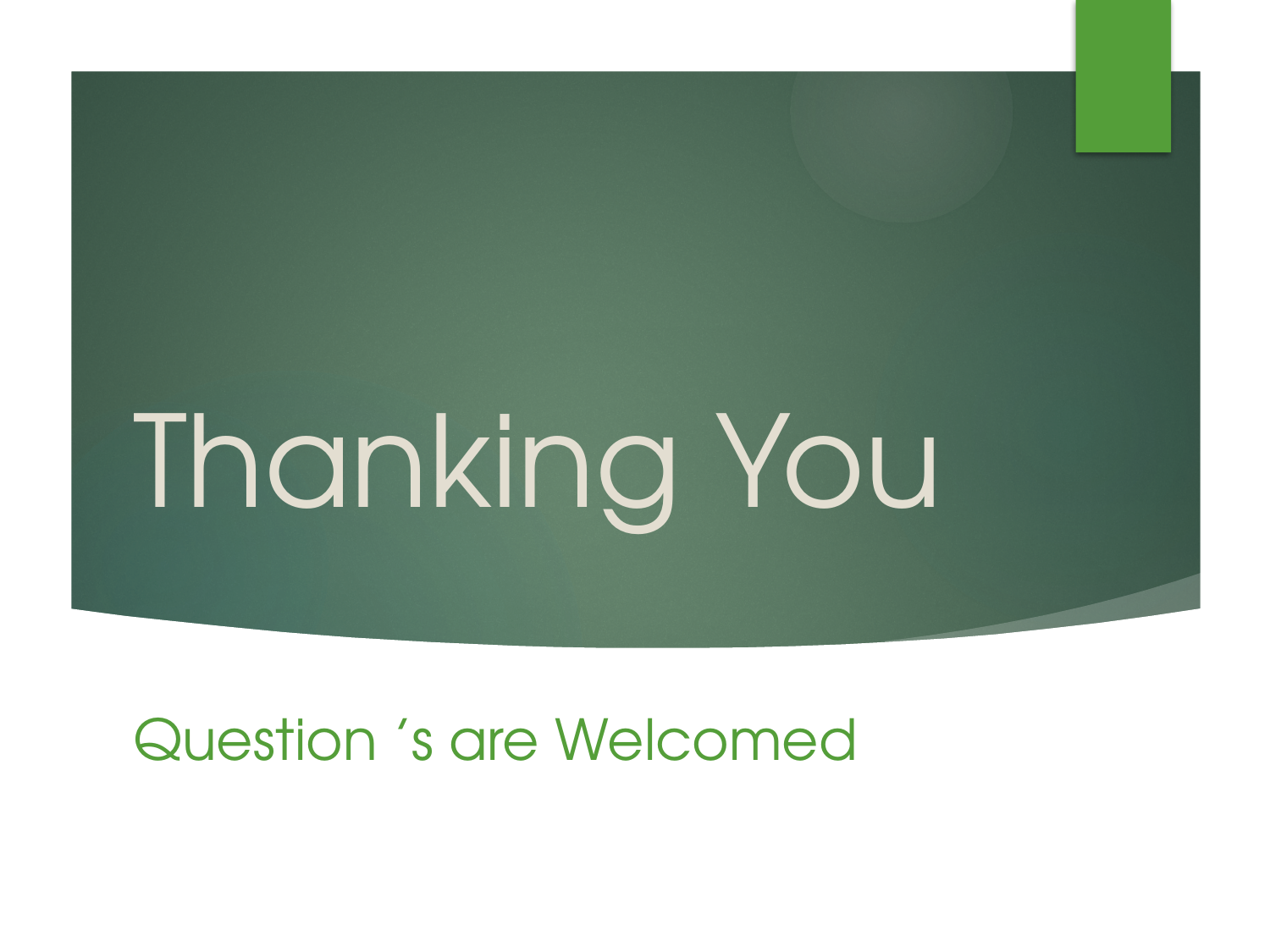

# Thanking You
Question ’s are Welcomed